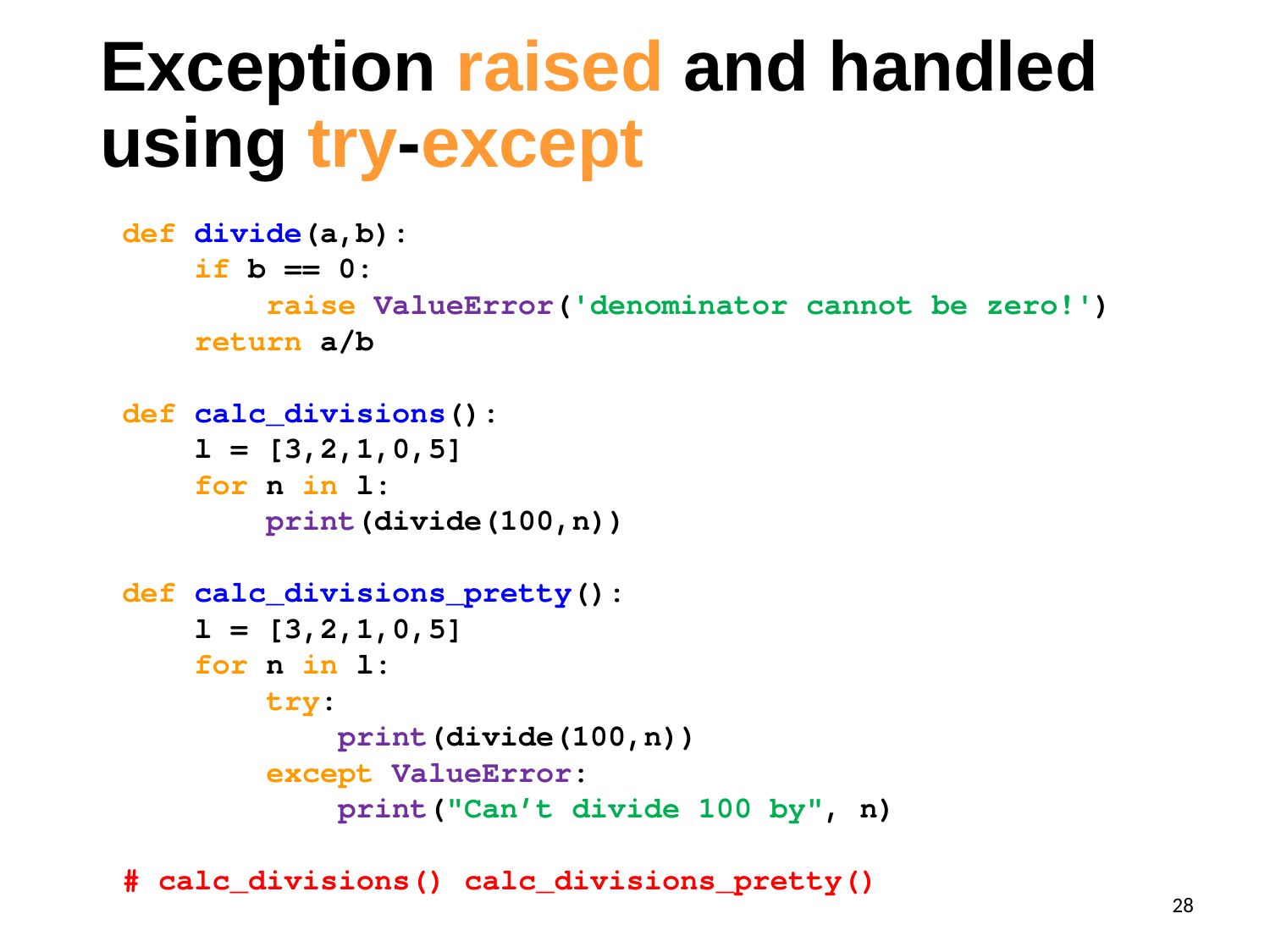

# Exception raised and handled using try-except
def divide(a,b):
    if b == 0:
        raise ValueError('denominator cannot be zero!')
    return a/b

def calc_divisions():
    l = [3,2,1,0,5]
    for n in l:
        print(divide(100,n))

def calc_divisions_pretty():
    l = [3,2,1,0,5]
    for n in l:
        try:
            print(divide(100,n))
        except ValueError:
            print("Can’t divide 100 by", n)

# calc_divisions() calc_divisions_pretty()
28